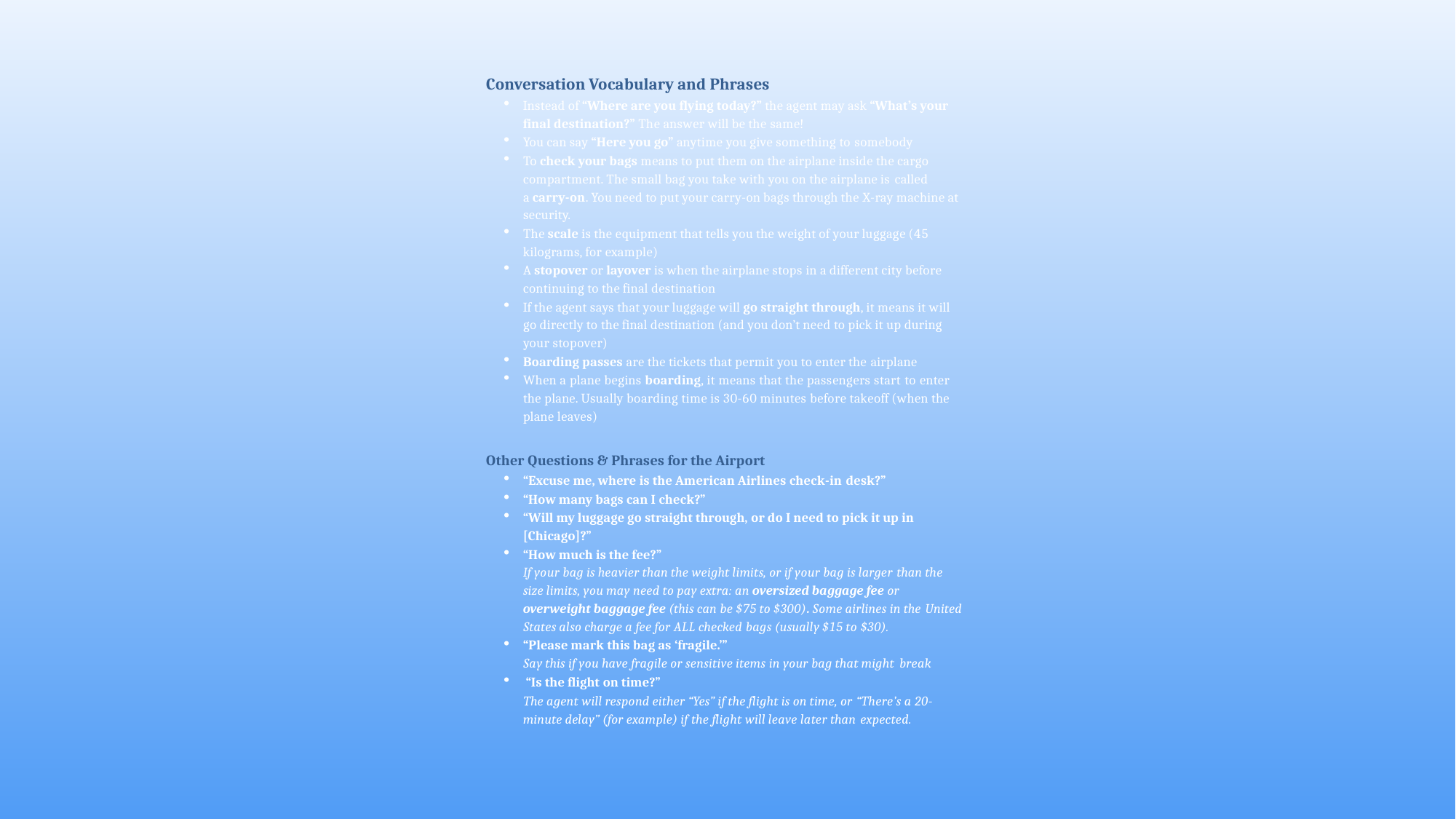

Conversation Vocabulary and Phrases
Instead of “Where are you flying today?” the agent may ask “What’s your  final destination?” The answer will be the same!
You can say “Here you go” anytime you give something to somebody
To check your bags means to put them on the airplane inside the cargo  compartment. The small bag you take with you on the airplane is called
a carry-on. You need to put your carry-on bags through the X-ray machine at  security.
The scale is the equipment that tells you the weight of your luggage (45  kilograms, for example)
A stopover or layover is when the airplane stops in a different city before  continuing to the final destination
If the agent says that your luggage will go straight through, it means it will  go directly to the final destination (and you don’t need to pick it up during  your stopover)
Boarding passes are the tickets that permit you to enter the airplane
When a plane begins boarding, it means that the passengers start to enter  the plane. Usually boarding time is 30-60 minutes before takeoff (when the  plane leaves)

Other Questions & Phrases for the Airport
“Excuse me, where is the American Airlines check-in desk?”
“How many bags can I check?”
“Will my luggage go straight through, or do I need to pick it up in  [Chicago]?”
“How much is the fee?”
If your bag is heavier than the weight limits, or if your bag is larger than the  size limits, you may need to pay extra: an oversized baggage fee or  overweight baggage fee (this can be $75 to $300). Some airlines in the United
States also charge a fee for ALL checked bags (usually $15 to $30).
“Please mark this bag as ‘fragile.’”
Say this if you have fragile or sensitive items in your bag that might break
“Is the flight on time?”
The agent will respond either “Yes” if the flight is on time, or “There’s a 20-  minute delay” (for example) if the flight will leave later than expected.